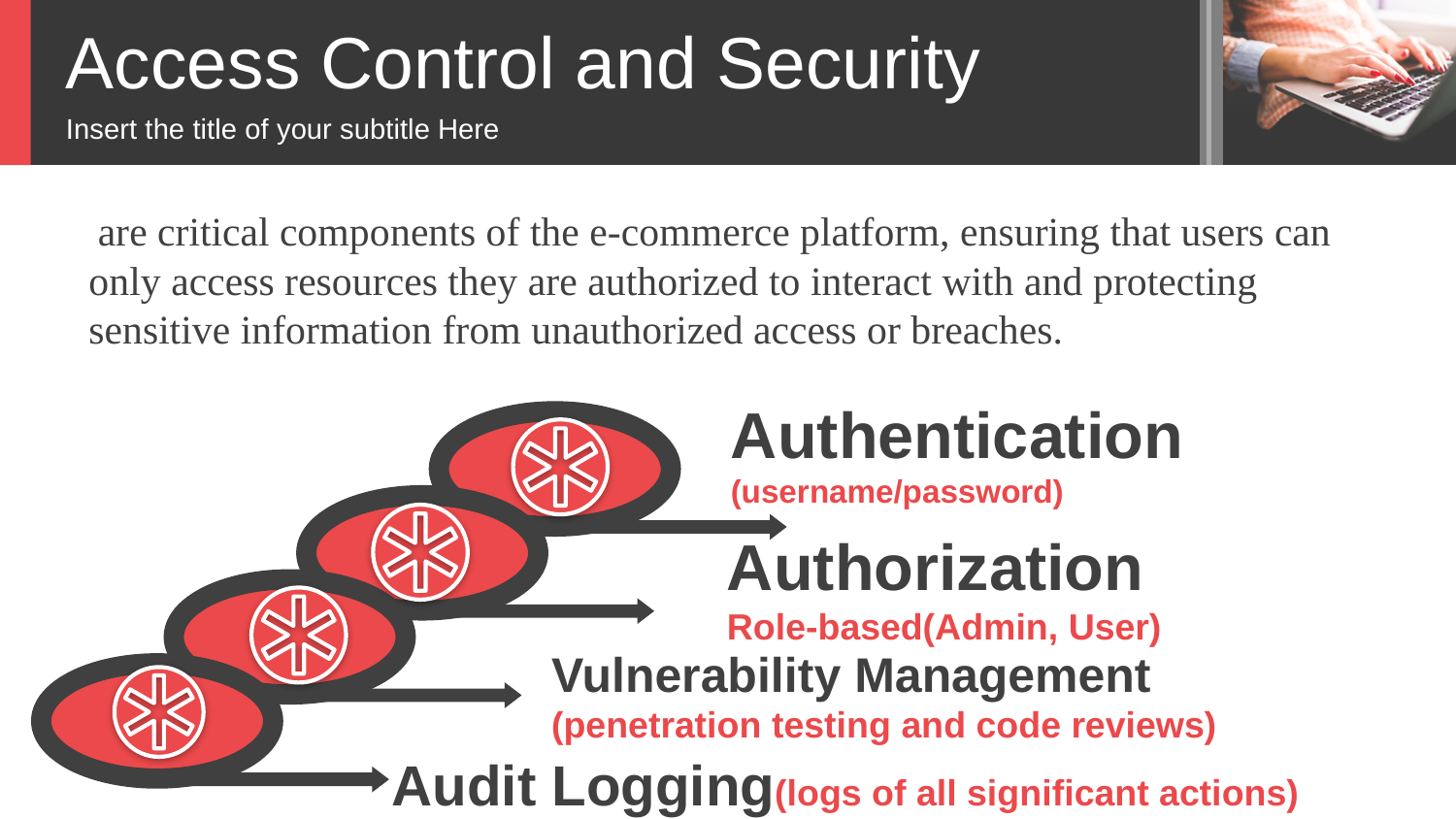

Access Control and Security
Insert the title of your subtitle Here
 are critical components of the e-commerce platform, ensuring that users can only access resources they are authorized to interact with and protecting sensitive information from unauthorized access or breaches.
Authentication
(username/password)

Authorization
Role-based(Admin, User)
Vulnerability Management
(penetration testing and code reviews)
Audit Logging(logs of all significant actions)